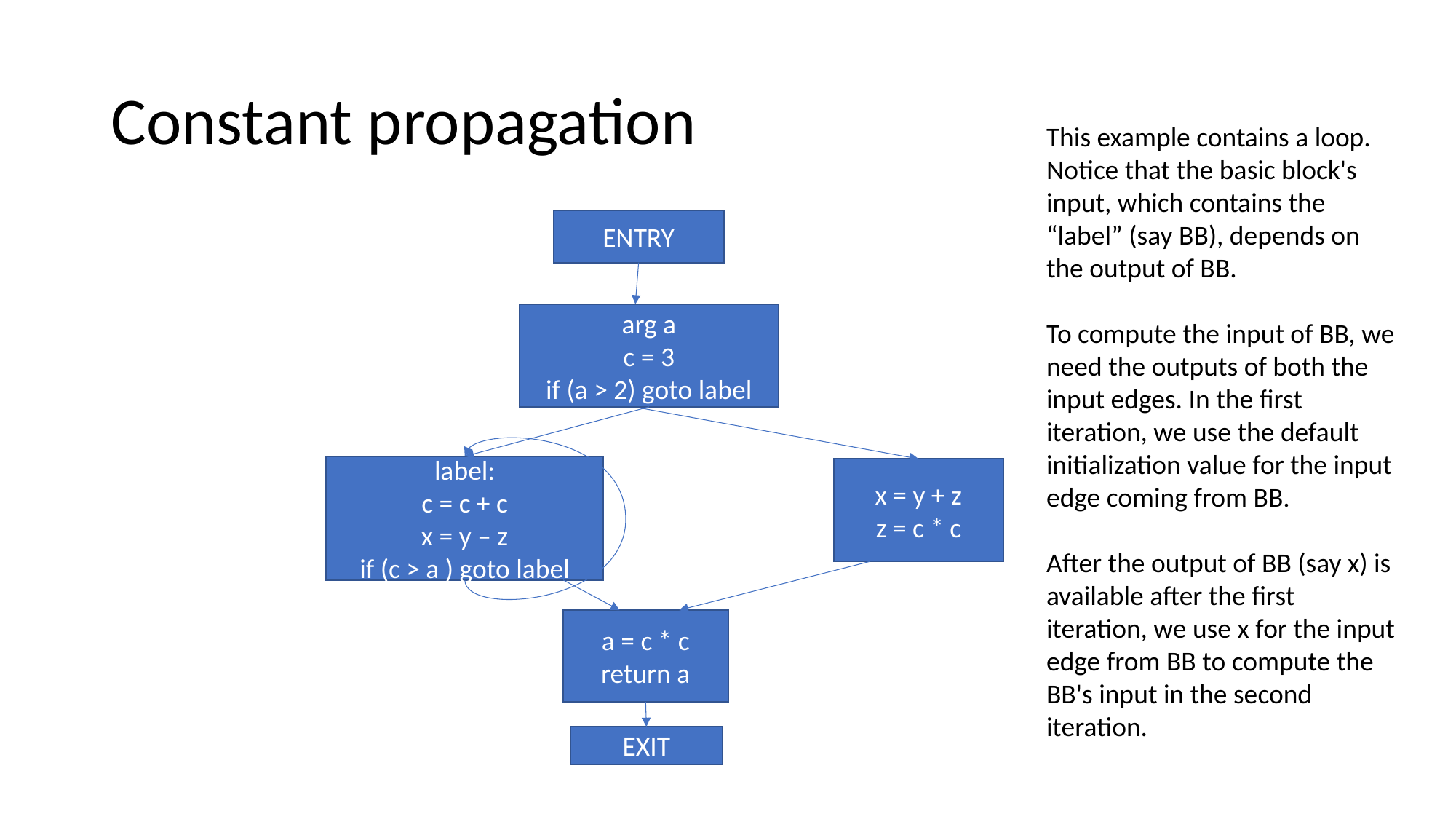

# Constant propagation
This example contains a loop. Notice that the basic block's input, which contains the “label” (say BB), depends on the output of BB.

To compute the input of BB, we need the outputs of both the input edges. In the first iteration, we use the default initialization value for the input edge coming from BB.

After the output of BB (say x) is available after the first iteration, we use x for the input edge from BB to compute the BB's input in the second iteration.
ENTRY

arg a
c = 3
if (a > 2) goto label
label:
c = c + c
x = y – z
if (c > a ) goto label
x = y + z
z = c * c
a = c * c
return a
EXIT